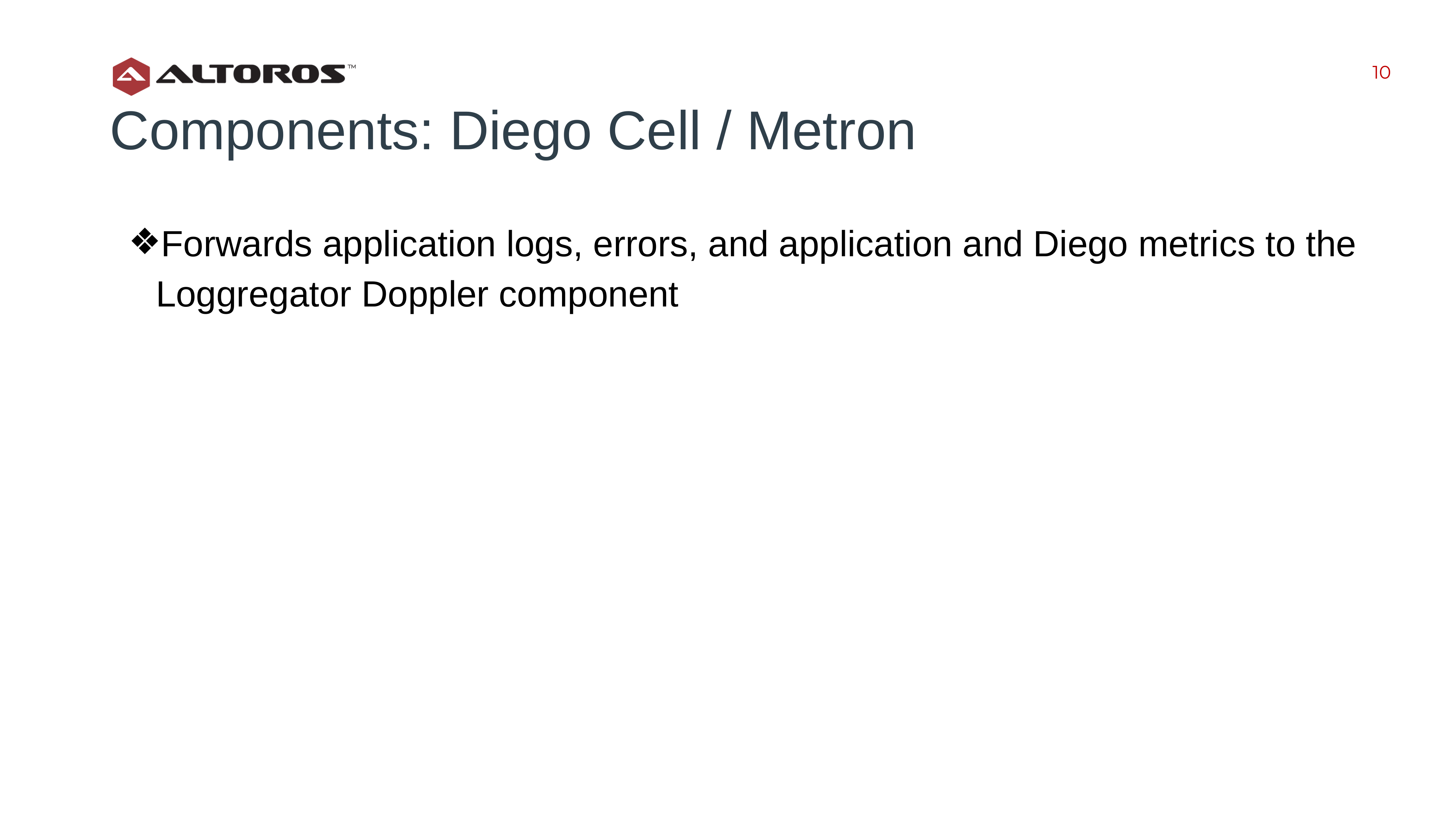

10
10
Components: Diego Cell / Metron
Forwards application logs, errors, and application and Diego metrics to the Loggregator Doppler component